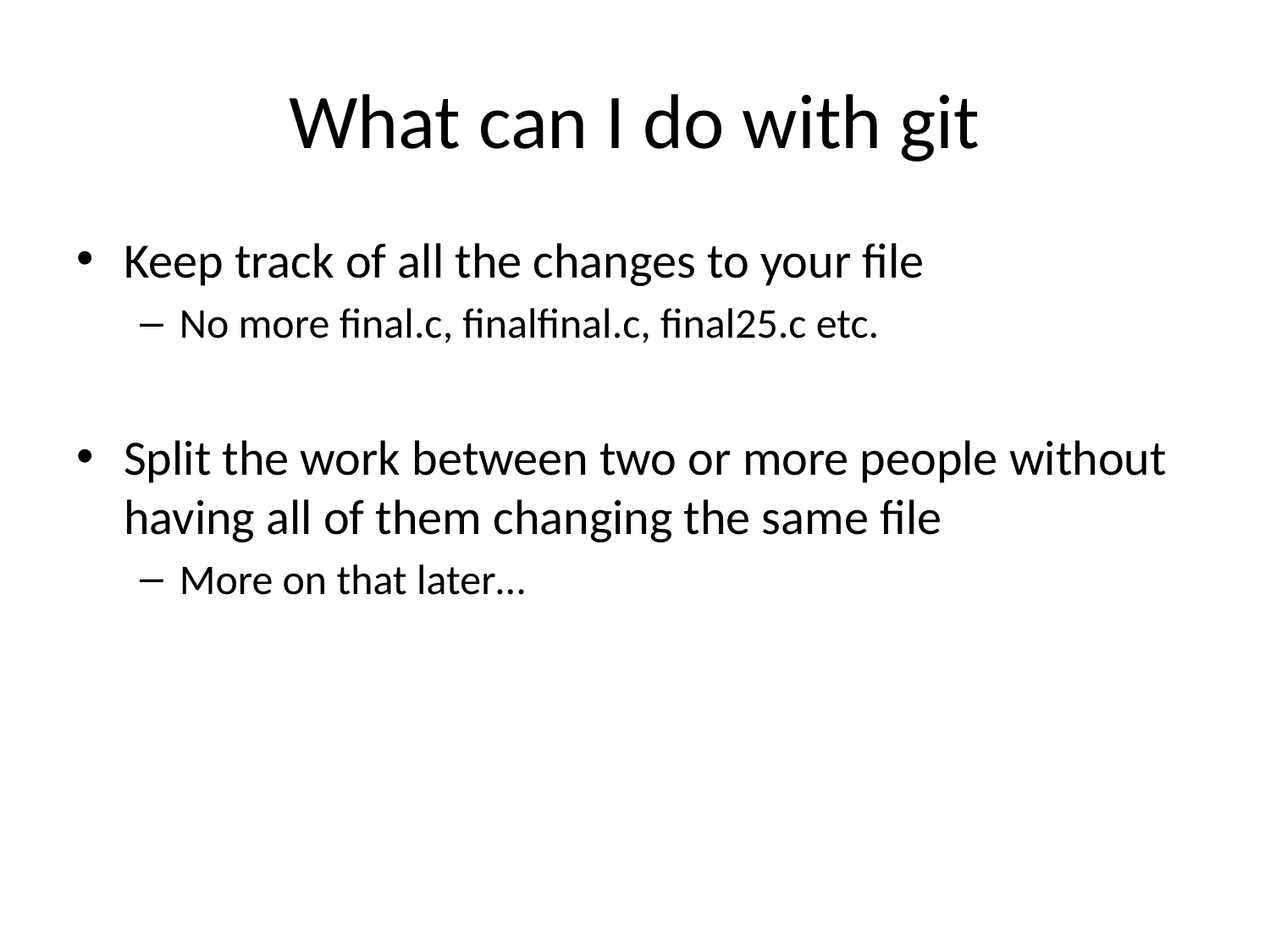

# What can I do with git
Keep track of all the changes to your file
No more final.c, finalfinal.c, final25.c etc.

Split the work between two or more people without having all of them changing the same file
More on that later…